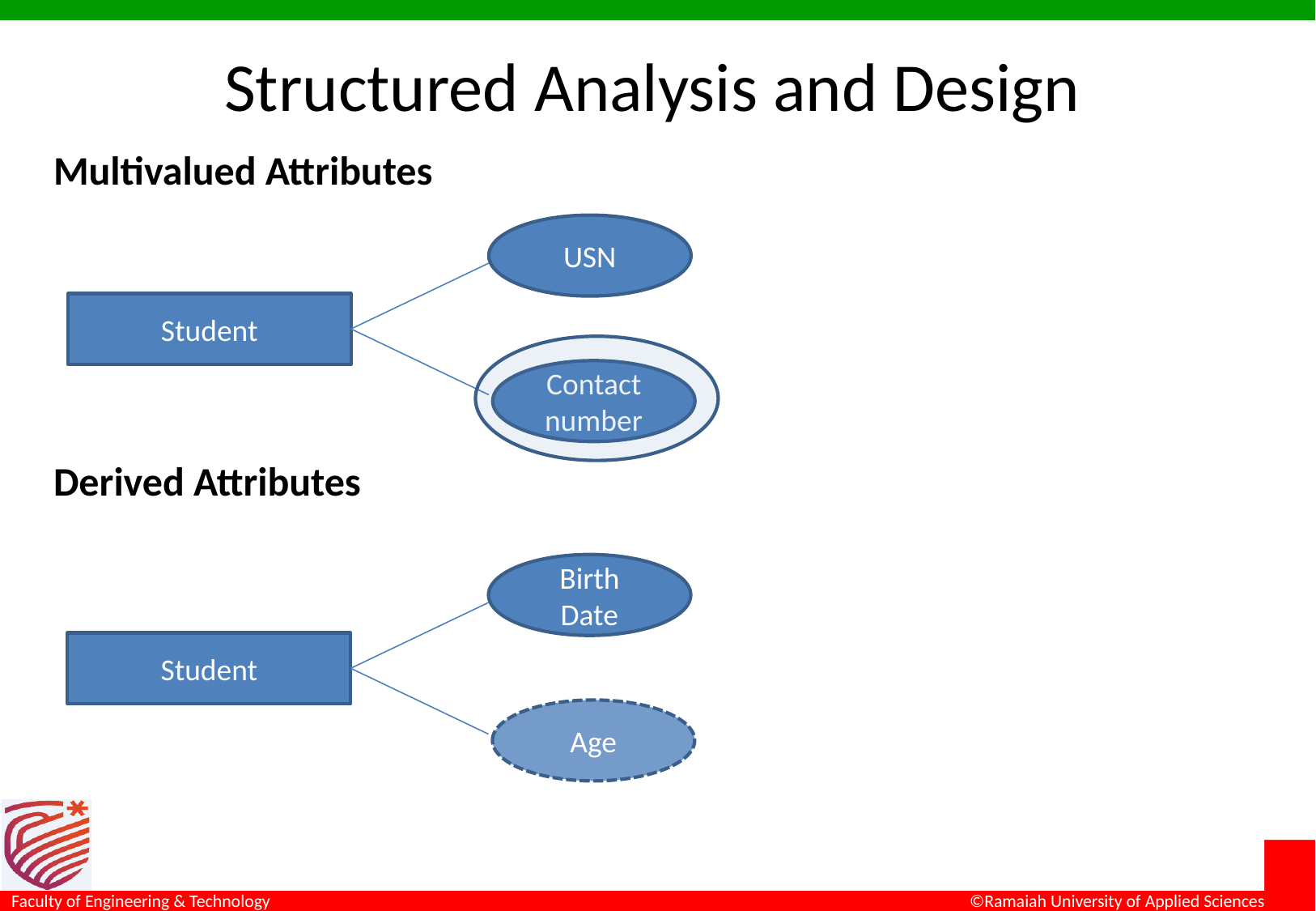

# Structured Analysis and Design

Multivalued Attributes

Derived Attributes

USN
Student

Contact number
Birth Date
Student
Age